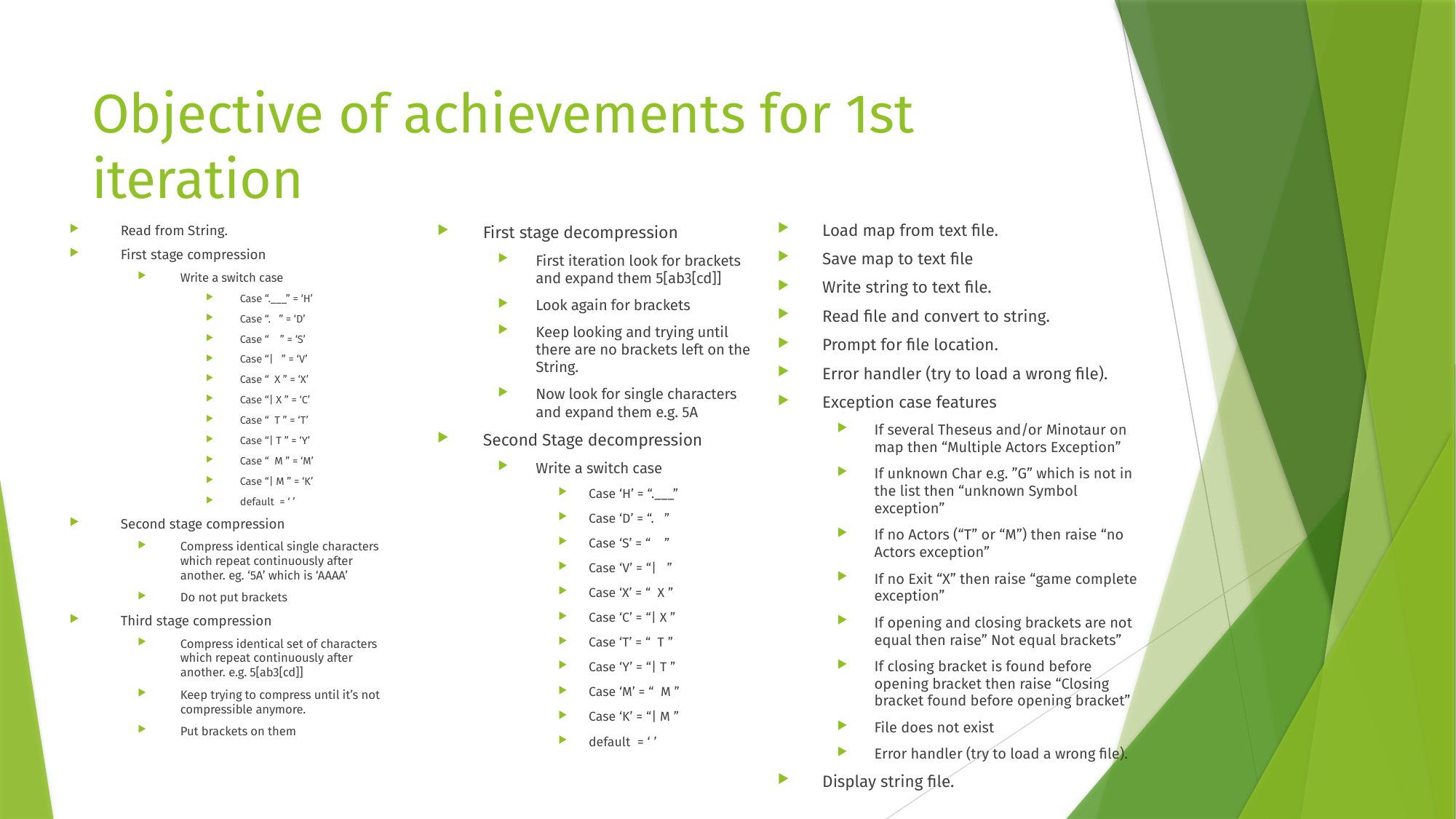

# Objective of achievements for 1st iteration
Load map from text file.
Save map to text file
Write string to text file.
Read file and convert to string.
Prompt for file location.
Error handler (try to load a wrong file).
Exception case features
If several Theseus and/or Minotaur on map then “Multiple Actors Exception”
If unknown Char e.g. ”G” which is not in the list then “unknown Symbol exception”
If no Actors (“T” or “M”) then raise “no Actors exception”
If no Exit “X” then raise “game complete exception”
If opening and closing brackets are not equal then raise” Not equal brackets”
If closing bracket is found before opening bracket then raise “Closing bracket found before opening bracket”
File does not exist
Error handler (try to load a wrong file).
Display string file.

First stage decompression
First iteration look for brackets and expand them 5[ab3[cd]]
Look again for brackets
Keep looking and trying until there are no brackets left on the String.
Now look for single characters and expand them e.g. 5A
Second Stage decompression
Write a switch case
Case ‘H’ = “.___”
Case ‘D’ = “.   ”
Case ‘S’ = “    ”
Case ‘V’ = “|   ”
Case ‘X’ = “  X ”
Case ‘C’ = “| X ”
Case ‘T’ = “  T ”
Case ‘Y’ = “| T ”
Case ‘M’ = “  M ”
Case ‘K’ = “| M ”
default  = ‘ ’

Read from String.
First stage compression
Write a switch case
Case “.___” = ‘H’
Case “.   ” = ‘D’
Case “    ” = ‘S’
Case “|   ” = ‘V’
Case “  X ” = ‘X’
Case “| X ” = ‘C’
Case “  T ” = ‘T’
Case “| T ” = ‘Y’
Case “  M ” = ‘M’
Case “| M ” = ‘K’
default  = ‘ ’
Second stage compression
Compress identical single characters which repeat continuously after another. eg. ‘5A’ which is ‘AAAA’
Do not put brackets
Third stage compression
Compress identical set of characters which repeat continuously after another. e.g. 5[ab3[cd]]
Keep trying to compress until it’s not compressible anymore.
Put brackets on them